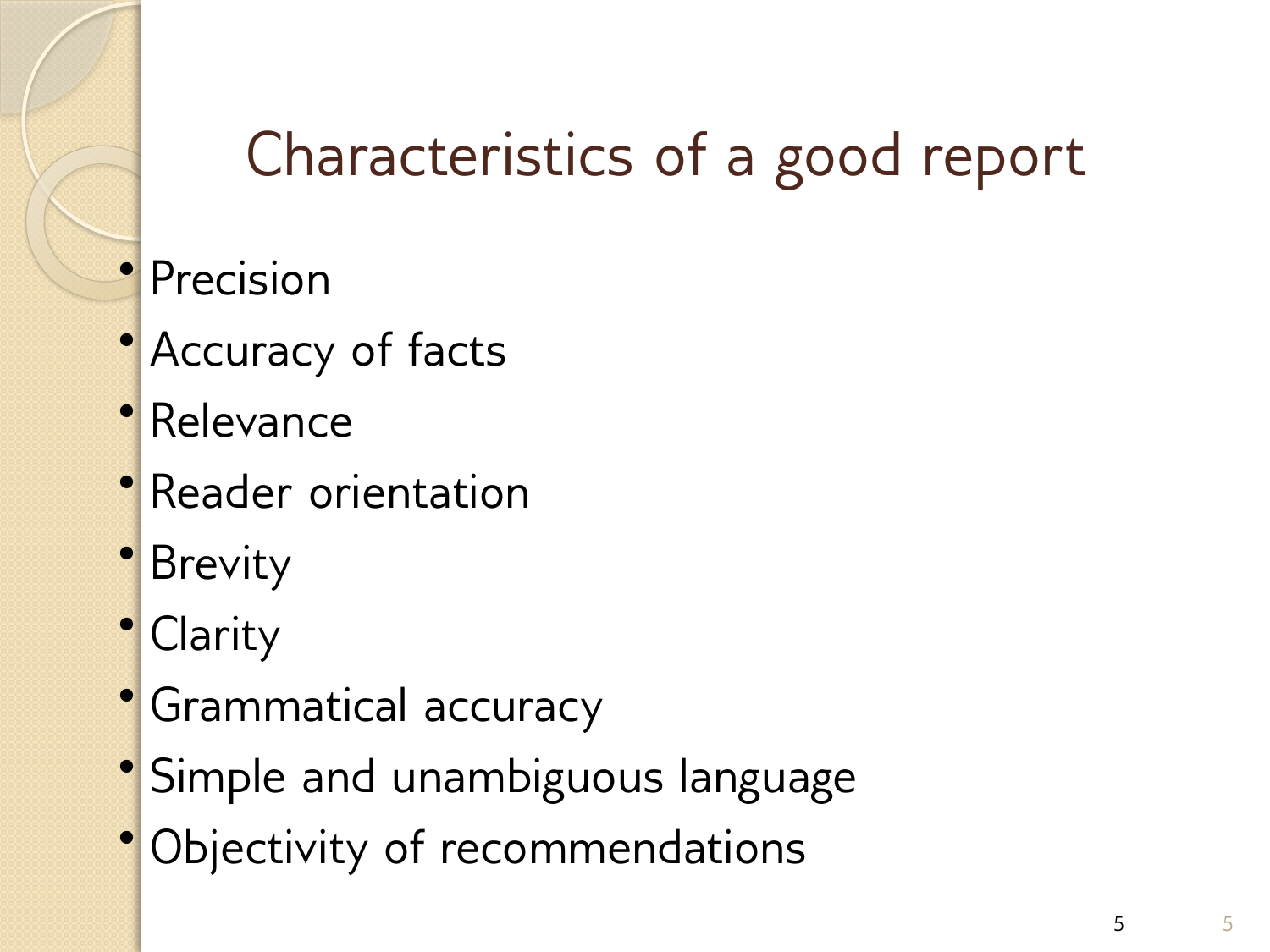

Characteristics of a good report
 Precision
 Accuracy of facts
 Relevance
 Reader orientation
 Brevity
 Clarity
 Grammatical accuracy
 Simple and unambiguous language
 Objectivity of recommendations
#
5
5